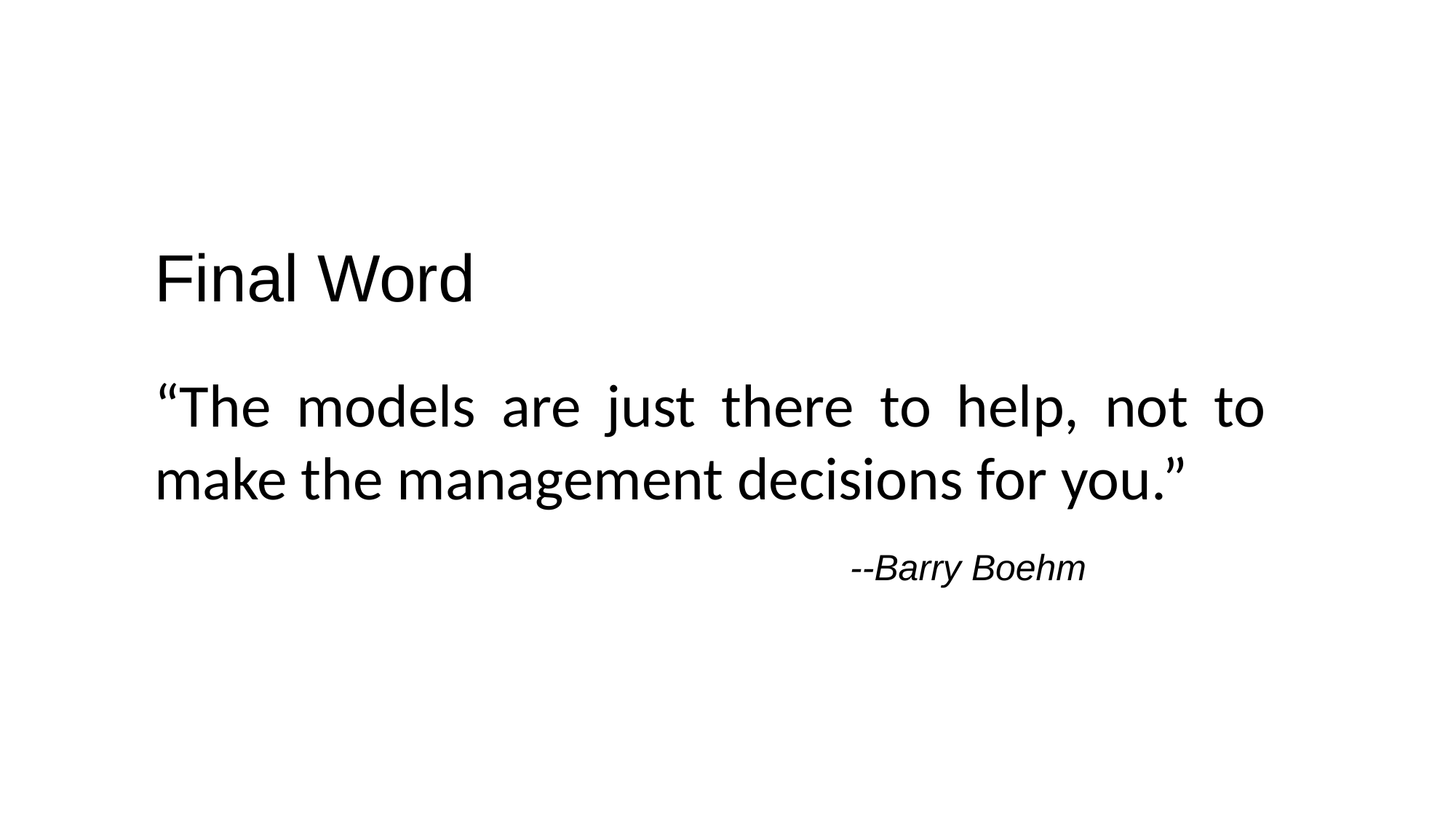

Final Word

“The models are just there to help, not to make the management decisions for you.”

						    --Barry Boehm